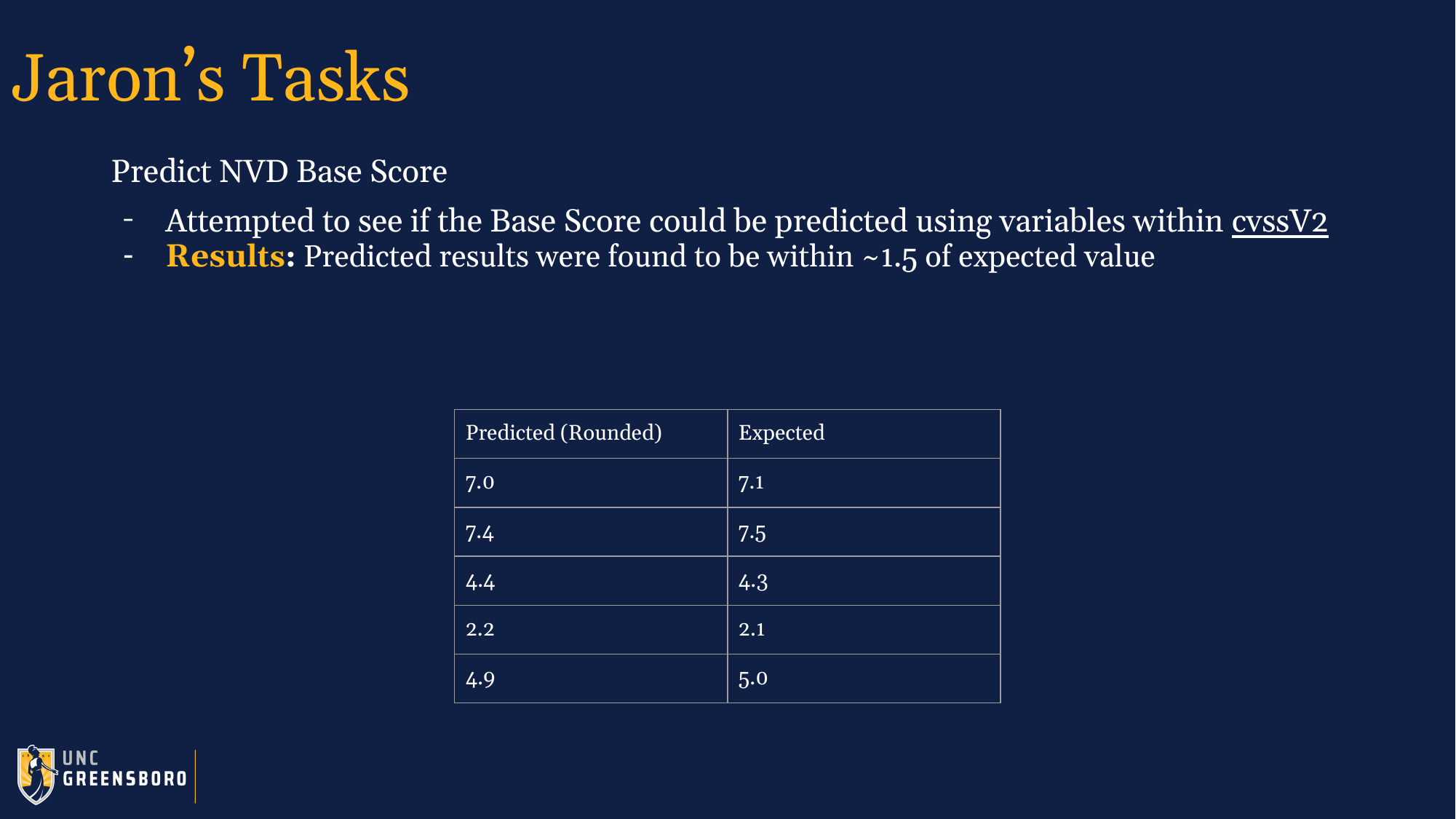

# Jaron’s Tasks
Predict NVD Base Score
Attempted to see if the Base Score could be predicted using variables within cvssV2
Results: Predicted results were found to be within ~1.5 of expected value
| Predicted (Rounded) | Expected |
| --- | --- |
| 7.0 | 7.1 |
| 7.4 | 7.5 |
| 4.4 | 4.3 |
| 2.2 | 2.1 |
| 4.9 | 5.0 |